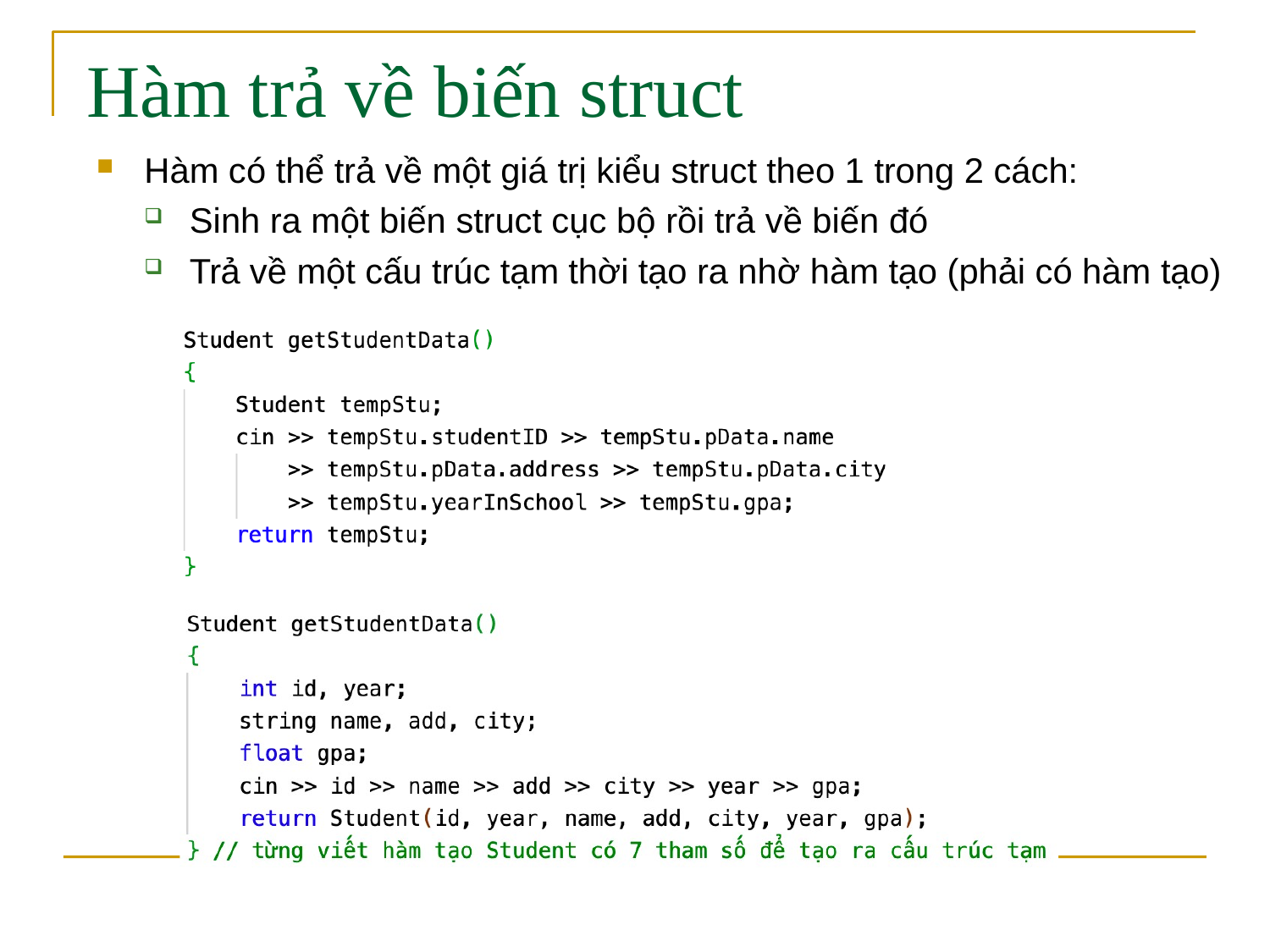

# Hàm trả về biến struct
Hàm có thể trả về một giá trị kiểu struct theo 1 trong 2 cách:
Sinh ra một biến struct cục bộ rồi trả về biến đó
Trả về một cấu trúc tạm thời tạo ra nhờ hàm tạo (phải có hàm tạo)